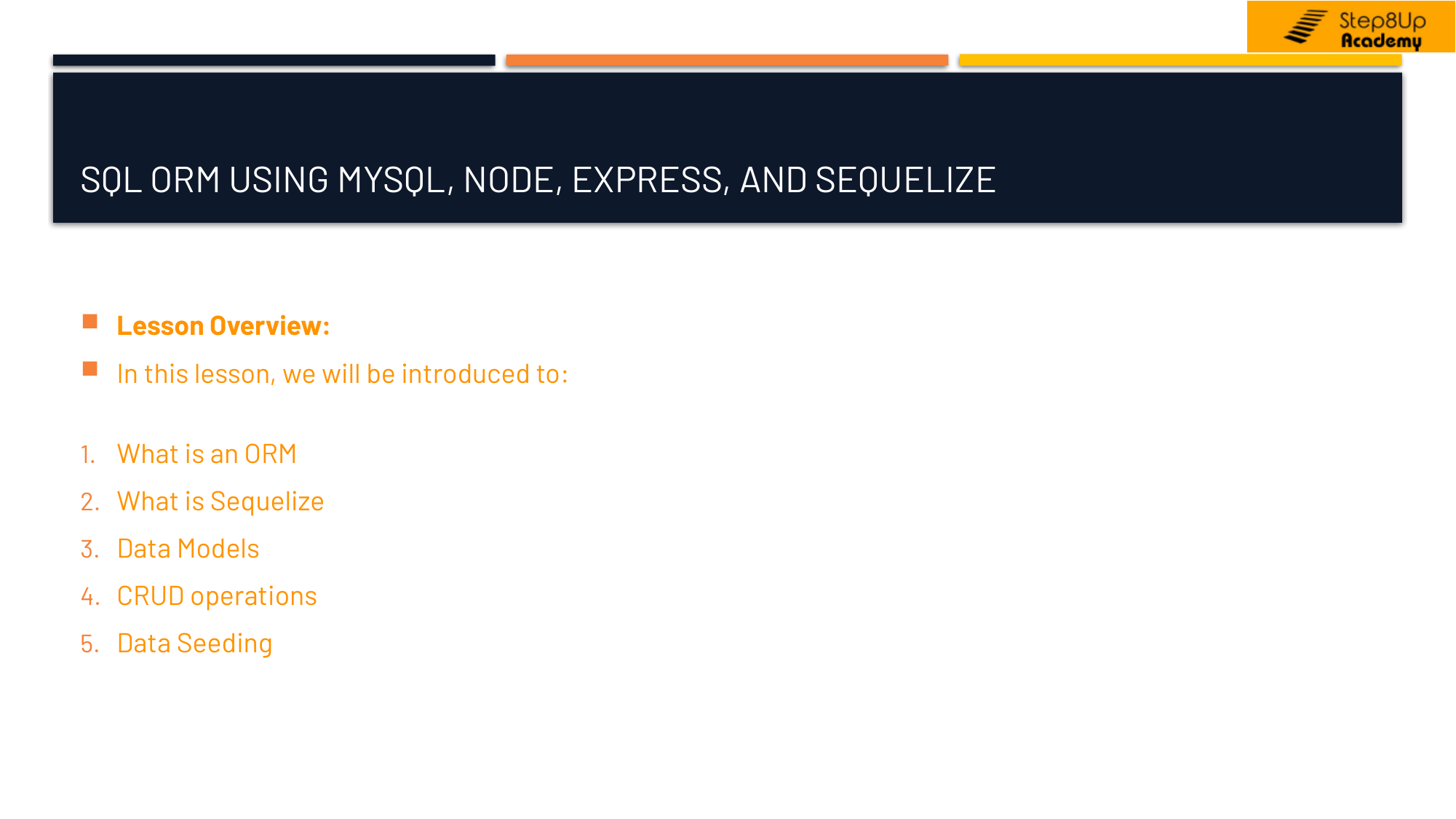

# SQL ORM using MySQL, Node, Express, and Sequelize
Lesson Overview:
In this lesson, we will be introduced to:
What is an ORM
What is Sequelize
Data Models
CRUD operations
Data Seeding